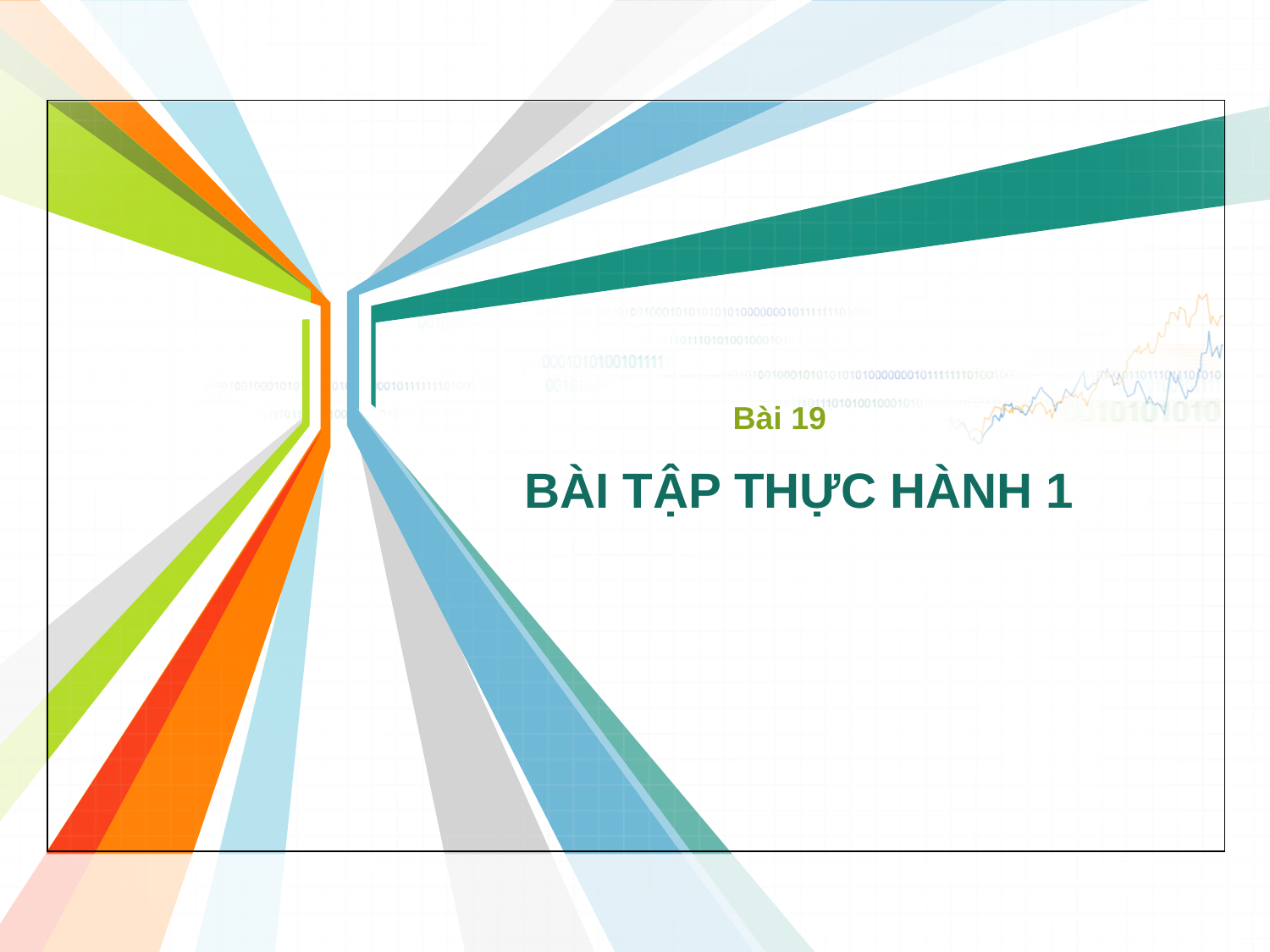

Bài 19
# BÀI TẬP THỰC HÀNH 1